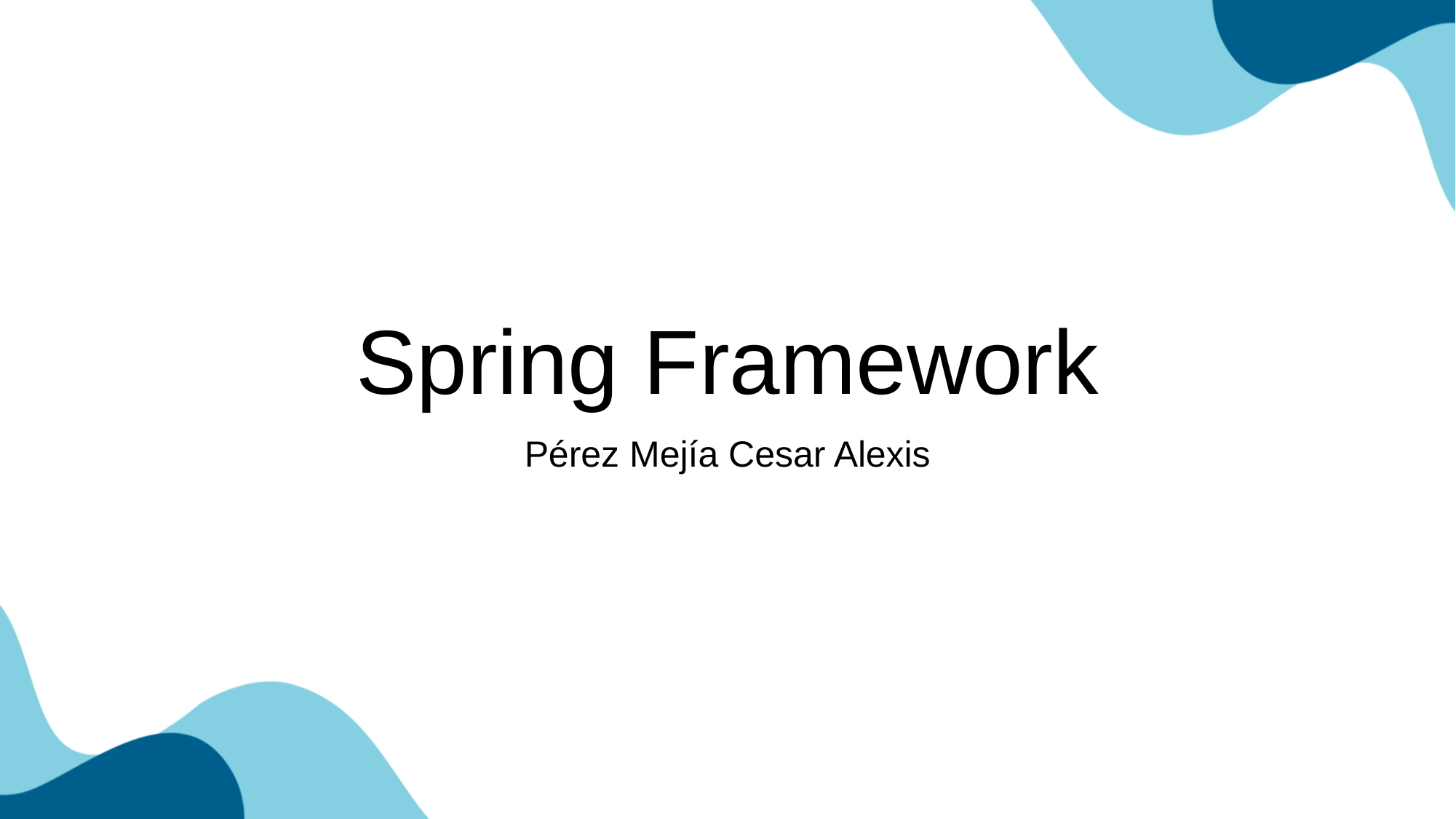

# Spring Framework
Pérez Mejía Cesar Alexis